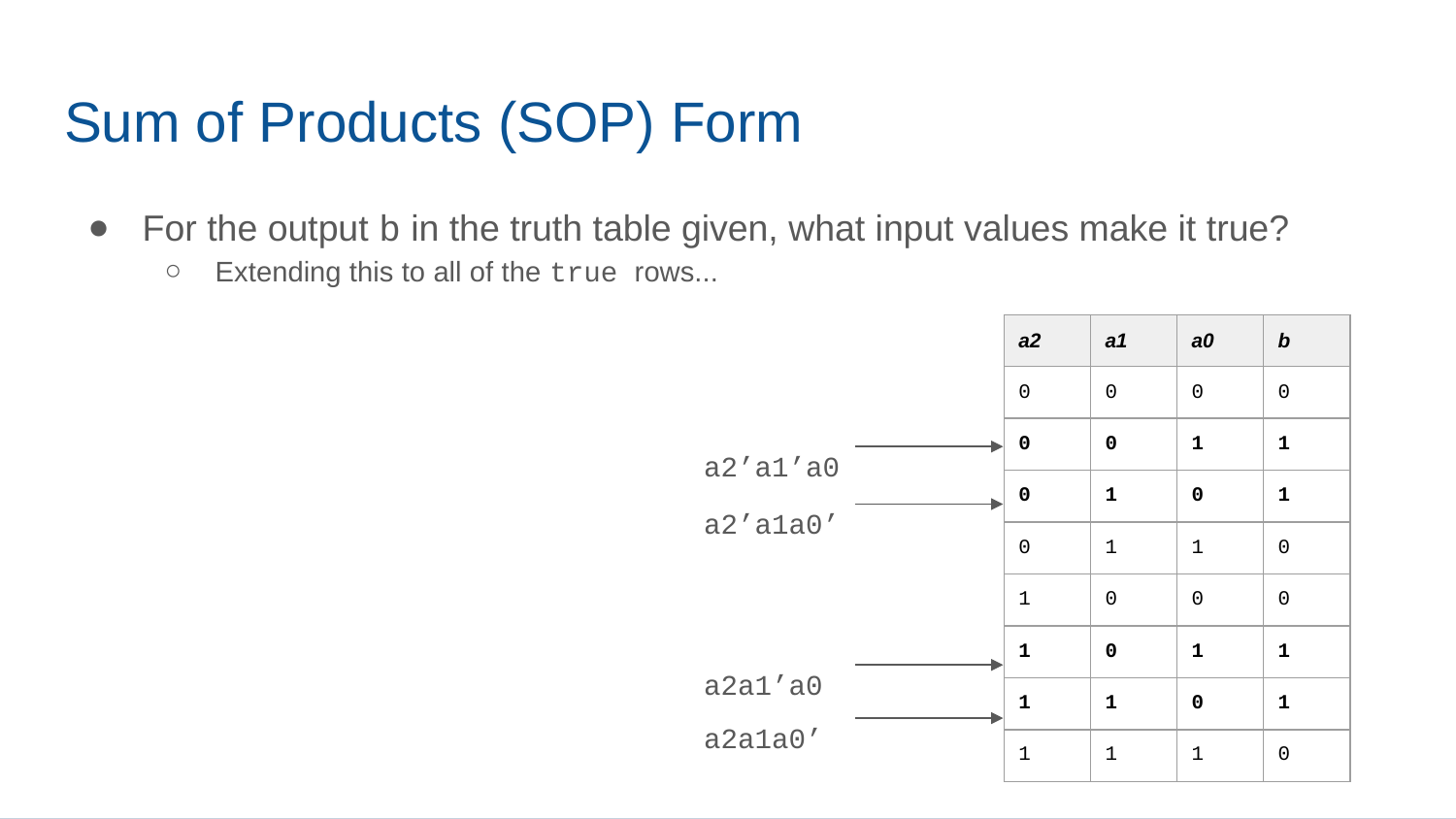

# Sum of Products (SOP) Form
For the output b in the truth table given, what input values make it true?
Extending this to all of the true rows...
| a2 | a1 | a0 | b |
| --- | --- | --- | --- |
| 0 | 0 | 0 | 0 |
| 0 | 0 | 1 | 1 |
| 0 | 1 | 0 | 1 |
| 0 | 1 | 1 | 0 |
| 1 | 0 | 0 | 0 |
| 1 | 0 | 1 | 1 |
| 1 | 1 | 0 | 1 |
| 1 | 1 | 1 | 0 |
a2’a1’a0
a2’a1a0’
a2a1’a0
a2a1a0’